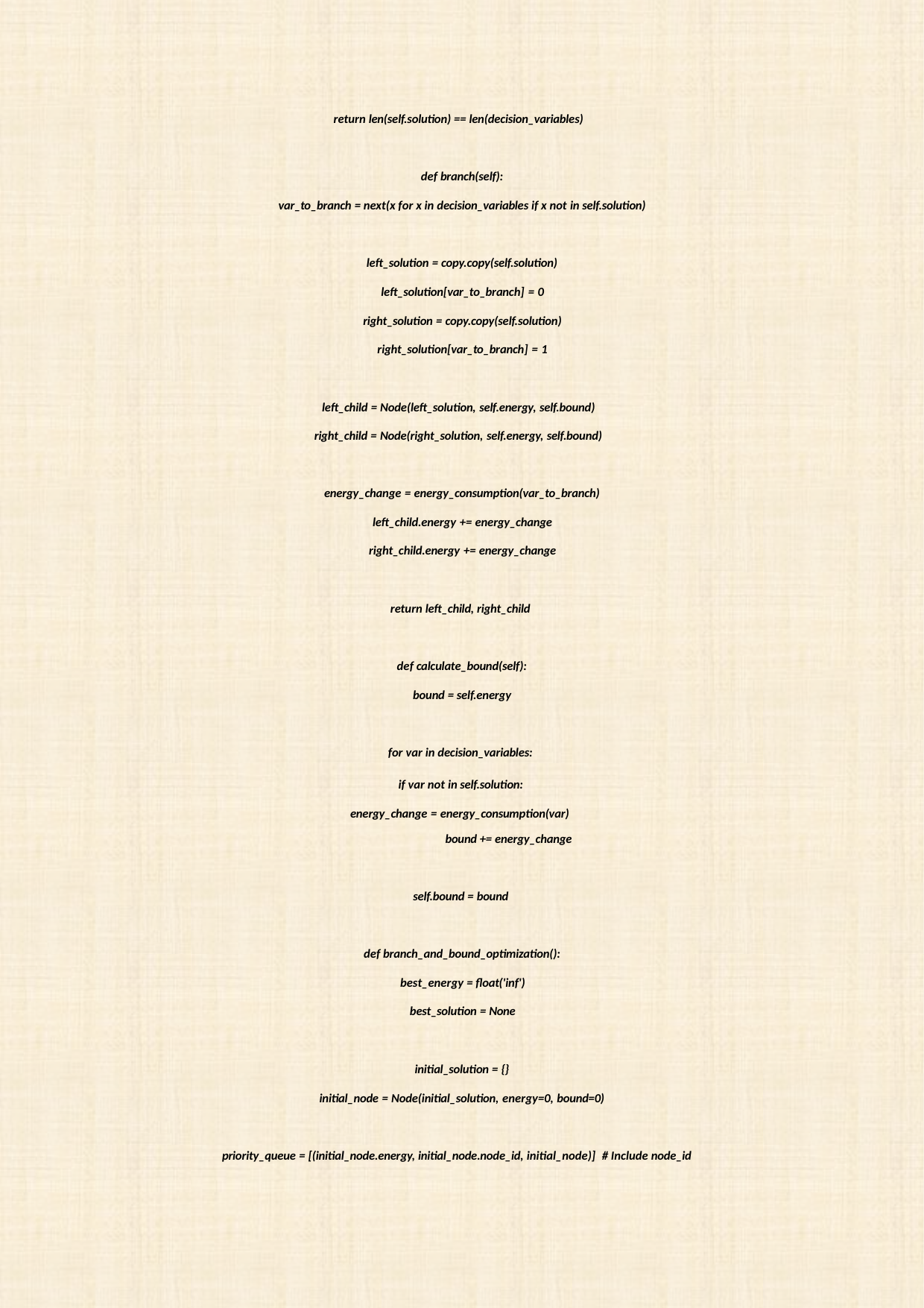

return len(self.solution) == len(decision_variables)
def branch(self):
var_to_branch = next(x for x in decision_variables if x not in self.solution)
left_solution = copy.copy(self.solution)
left_solution[var_to_branch] = 0 right_solution = copy.copy(self.solution) right_solution[var_to_branch] = 1
left_child = Node(left_solution, self.energy, self.bound)
right_child = Node(right_solution, self.energy, self.bound)
energy_change = energy_consumption(var_to_branch)
left_child.energy += energy_change right_child.energy += energy_change
return left_child, right_child
def calculate_bound(self):
bound = self.energy
for var in decision_variables:
if var not in self.solution: energy_change = energy_consumption(var)
bound += energy_change
self.bound = bound
def branch_and_bound_optimization():
best_energy = float('inf') best_solution = None
initial_solution = {}
initial_node = Node(initial_solution, energy=0, bound=0)
priority_queue = [(initial_node.energy, initial_node.node_id, initial_node)] # Include node_id